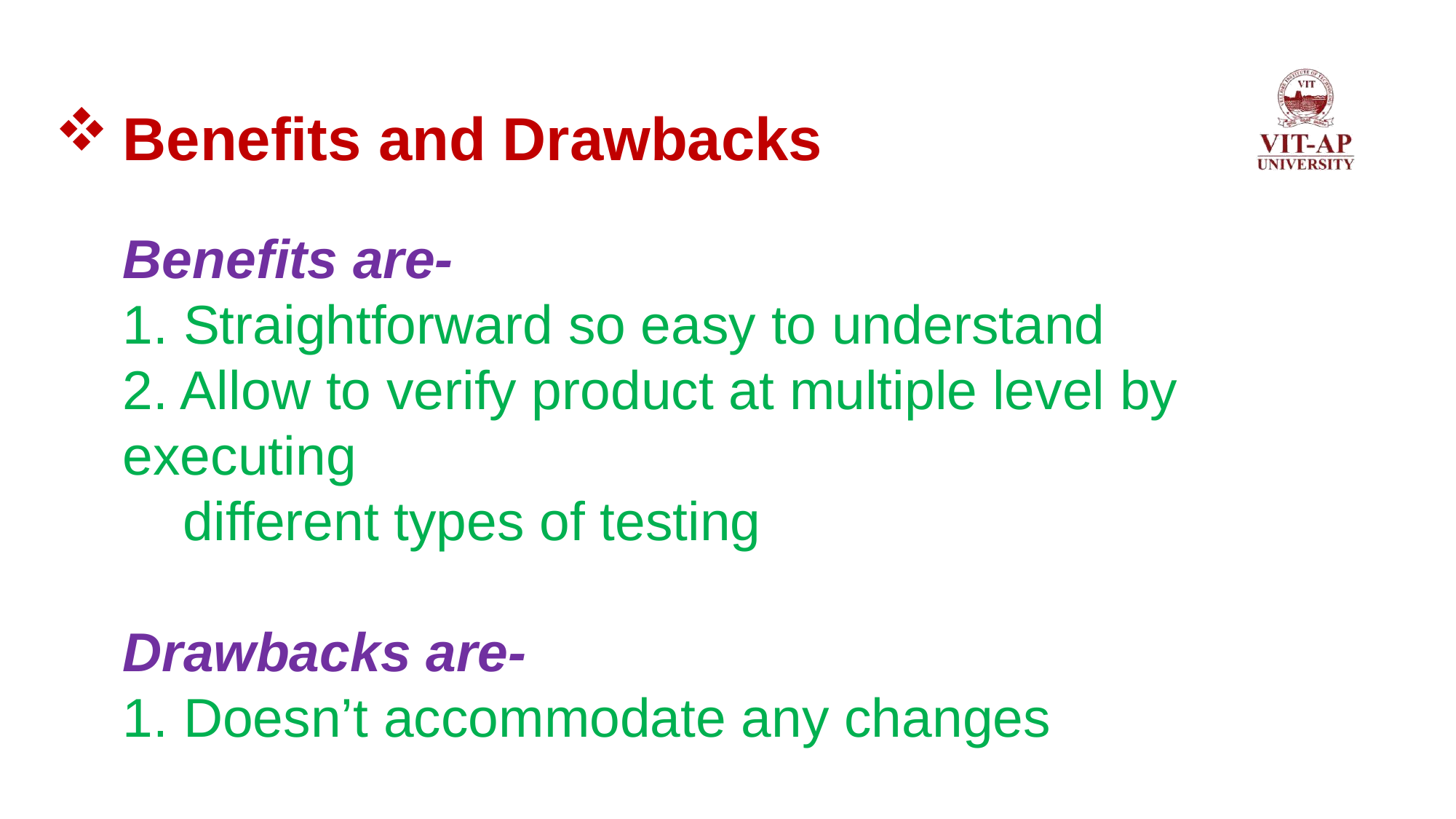

# Benefits and Drawbacks Benefits are- 1. Straightforward so easy to understand 2. Allow to verify product at multiple level by executing different types of testing Drawbacks are- 1. Doesn’t accommodate any changes